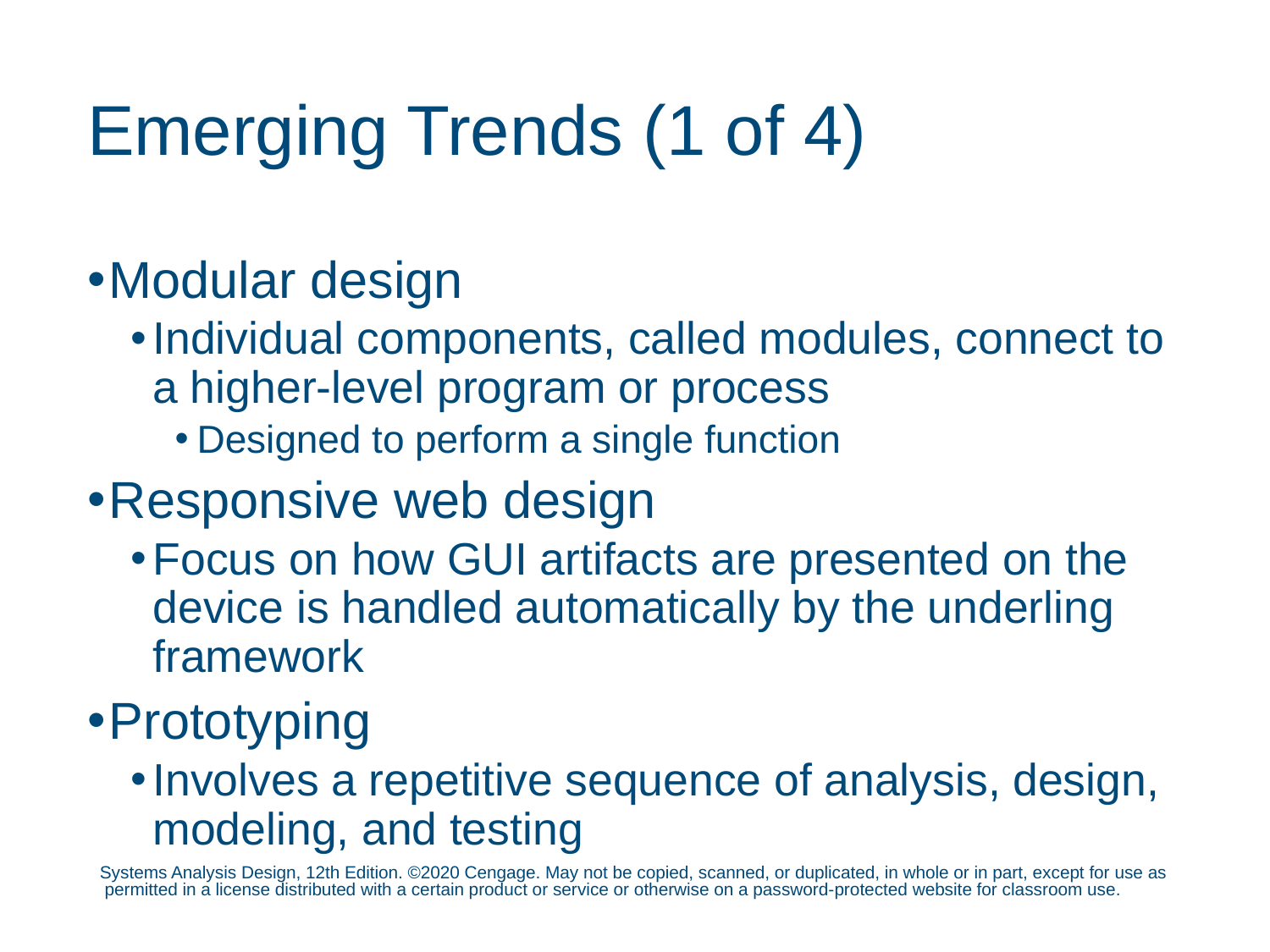

# Emerging Trends (1 of 4)
Modular design
Individual components, called modules, connect to a higher-level program or process
Designed to perform a single function
Responsive web design
Focus on how GUI artifacts are presented on the device is handled automatically by the underling framework
Prototyping
Involves a repetitive sequence of analysis, design, modeling, and testing
Systems Analysis Design, 12th Edition. ©2020 Cengage. May not be copied, scanned, or duplicated, in whole or in part, except for use as permitted in a license distributed with a certain product or service or otherwise on a password-protected website for classroom use.